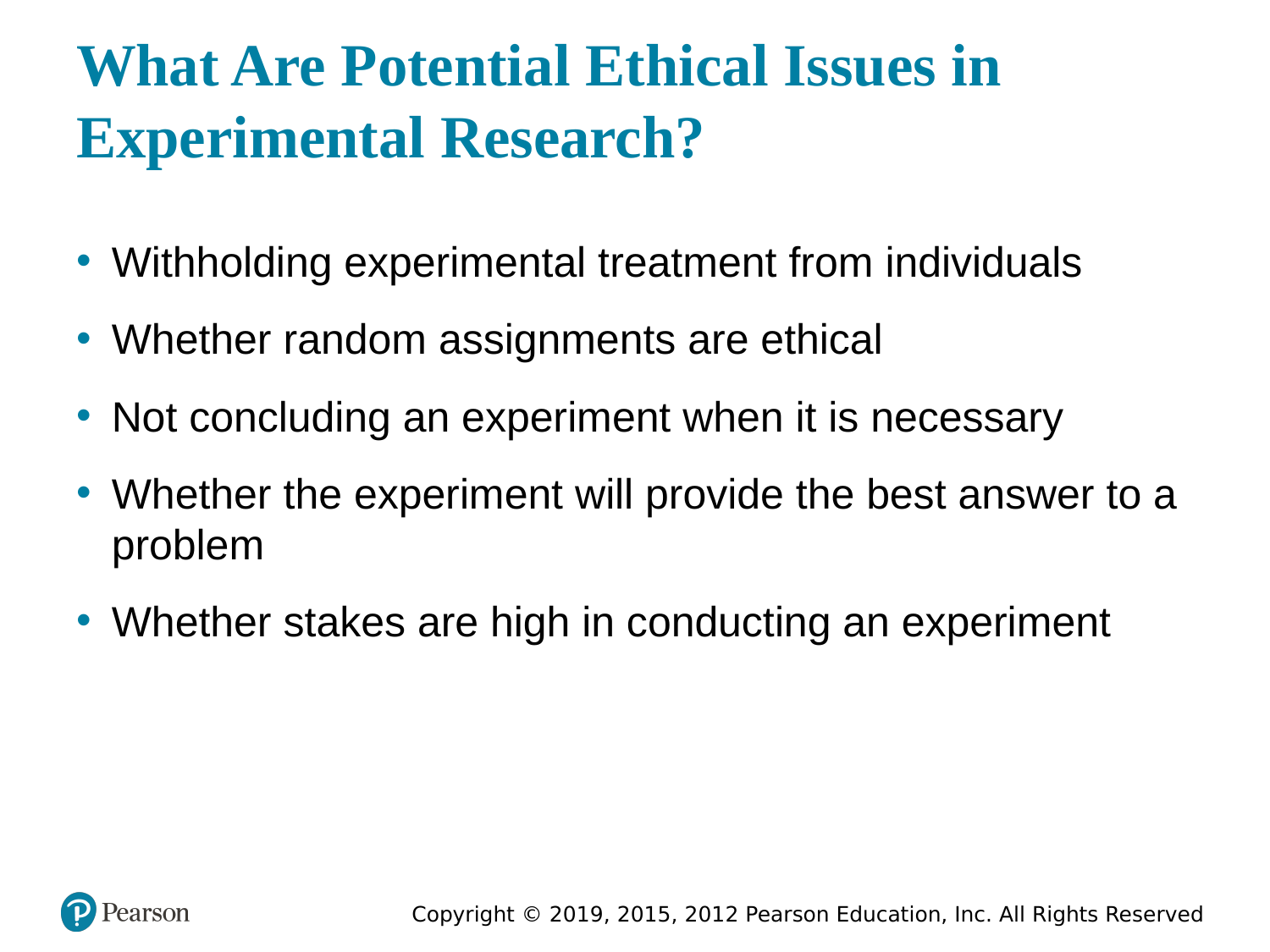

# What Are Potential Ethical Issues in Experimental Research?
Withholding experimental treatment from individuals
Whether random assignments are ethical
Not concluding an experiment when it is necessary
Whether the experiment will provide the best answer to a problem
Whether stakes are high in conducting an experiment